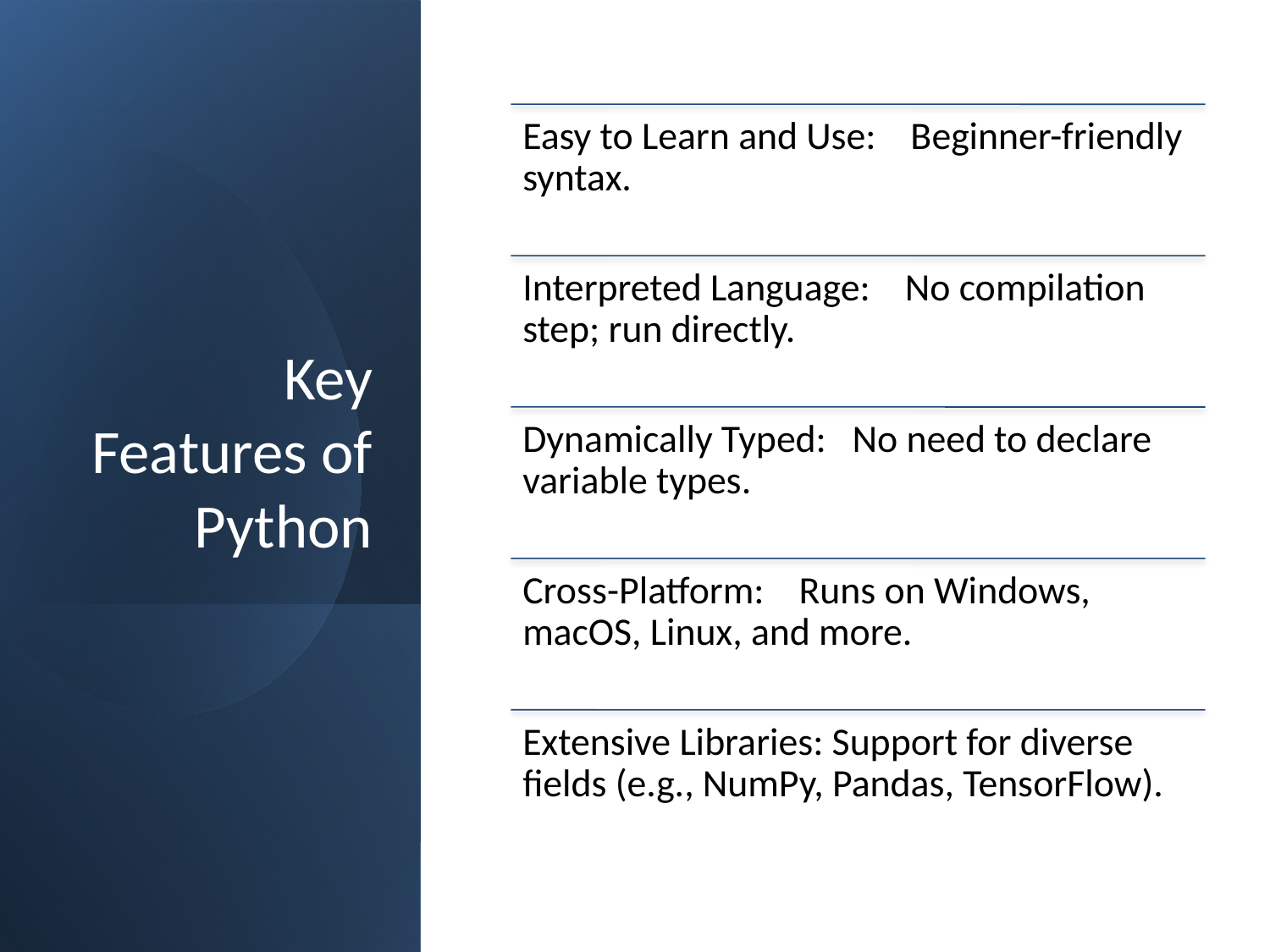

Easy to Learn and Use:    Beginner-friendly syntax.
Interpreted Language:    No compilation step; run directly.
Dynamically Typed:   No need to declare variable types.
Cross-Platform:    Runs on Windows, macOS, Linux, and more.
Extensive Libraries: Support for diverse fields (e.g., NumPy, Pandas, TensorFlow).

# Key Features of Python